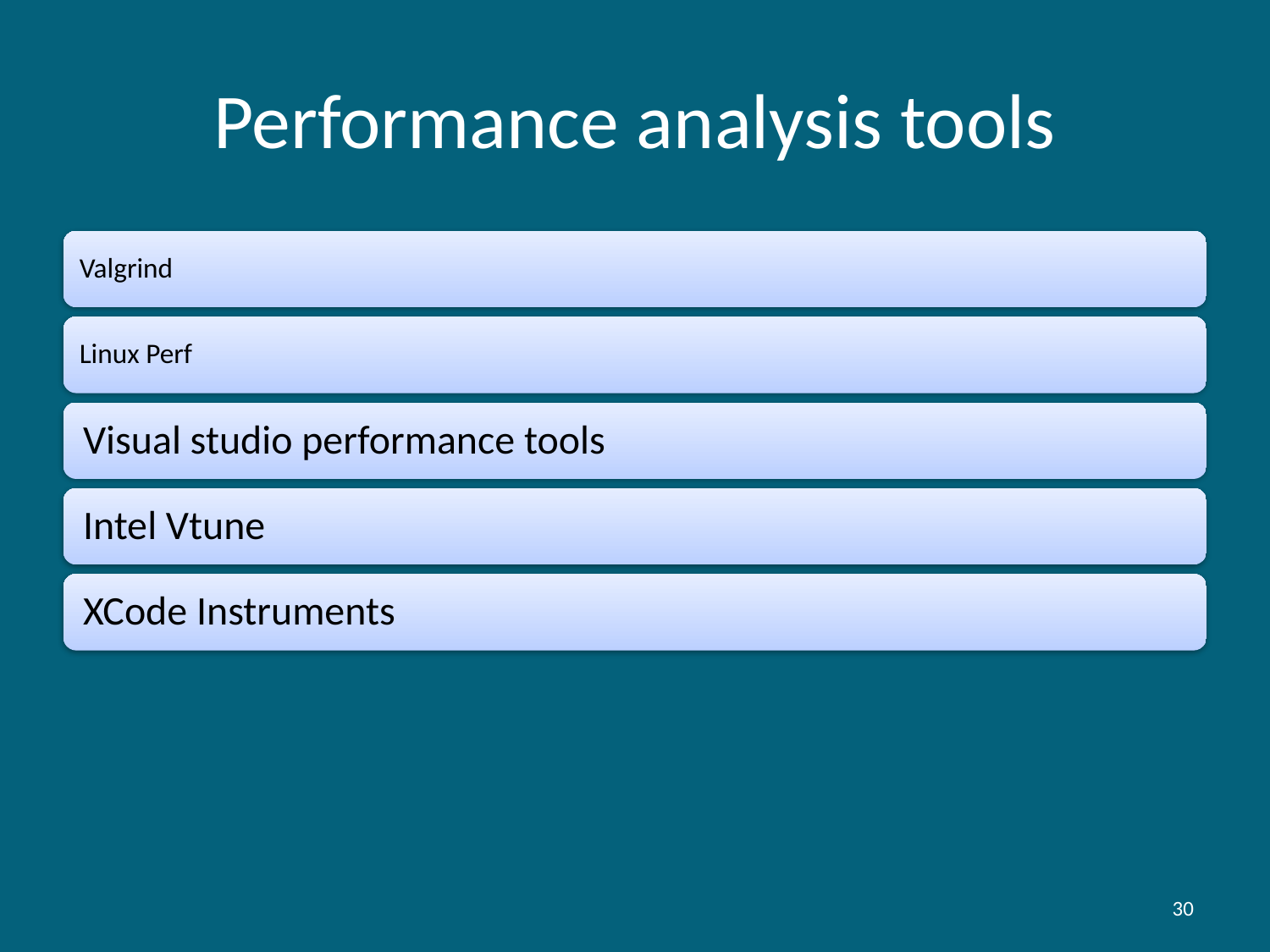

# Performance analysis tools
Valgrind
Linux Perf
Visual studio performance tools
Intel Vtune
XCode Instruments
30